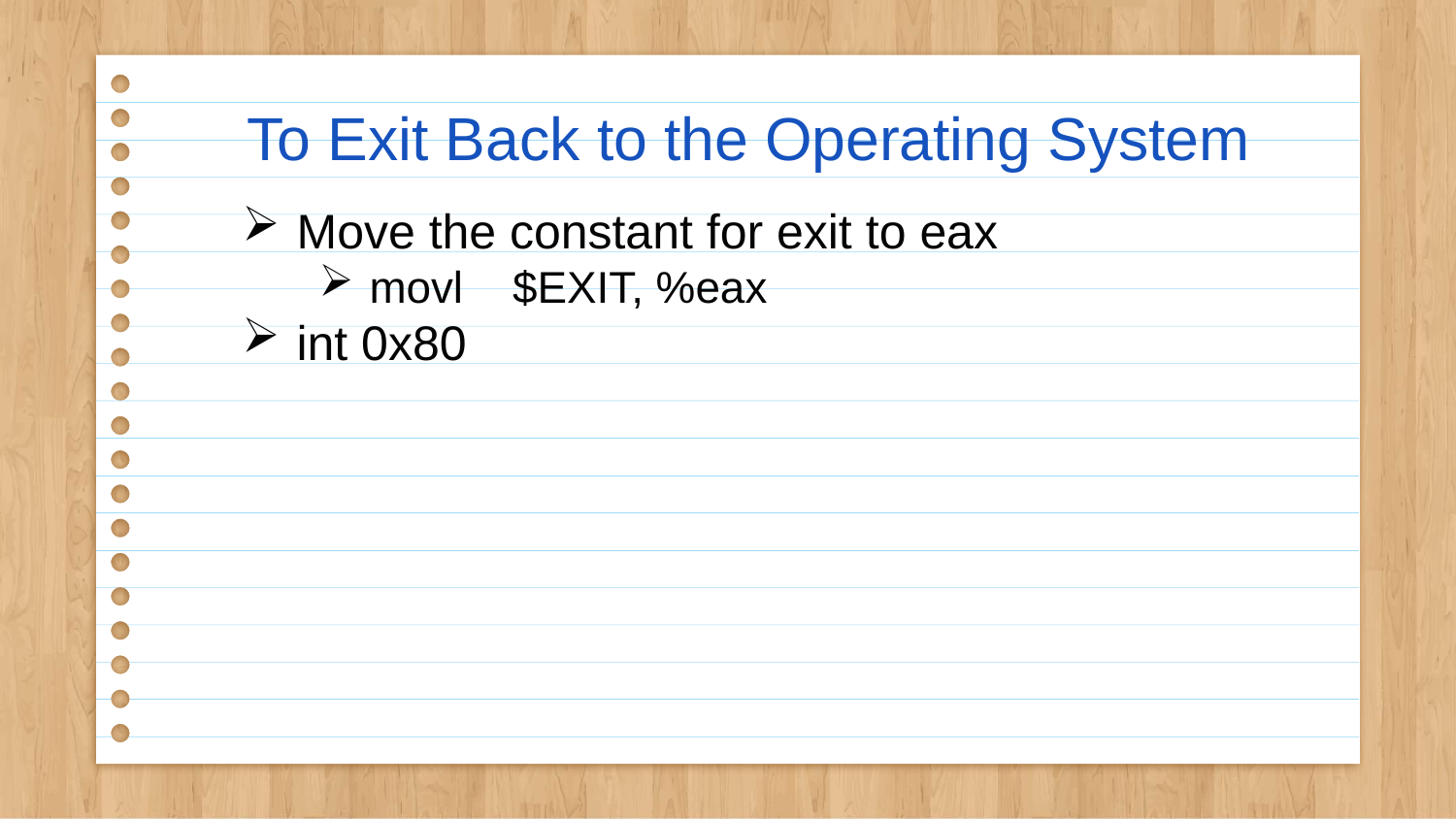

# To Exit Back to the Operating System
Move the constant for exit to eax
movl    $EXIT, %eax
int 0x80